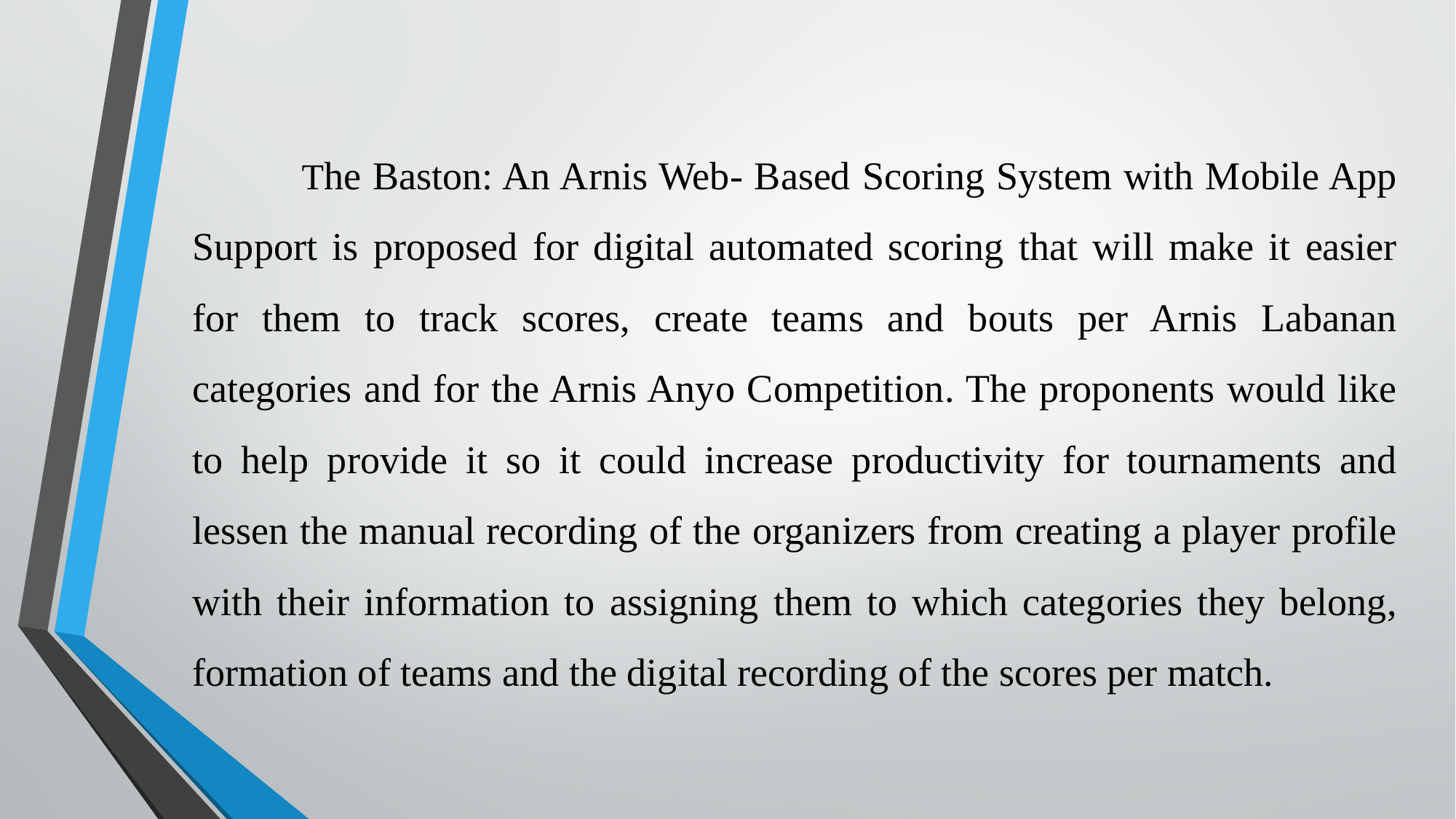

The Baston: An Arnis Web- Based Scoring System with Mobile App Support is proposed for digital automated scoring that will make it easier for them to track scores, create teams and bouts per Arnis Labanan categories and for the Arnis Anyo Competition. The proponents would like to help provide it so it could increase productivity for tournaments and lessen the manual recording of the organizers from creating a player profile with their information to assigning them to which categories they belong, formation of teams and the digital recording of the scores per match.